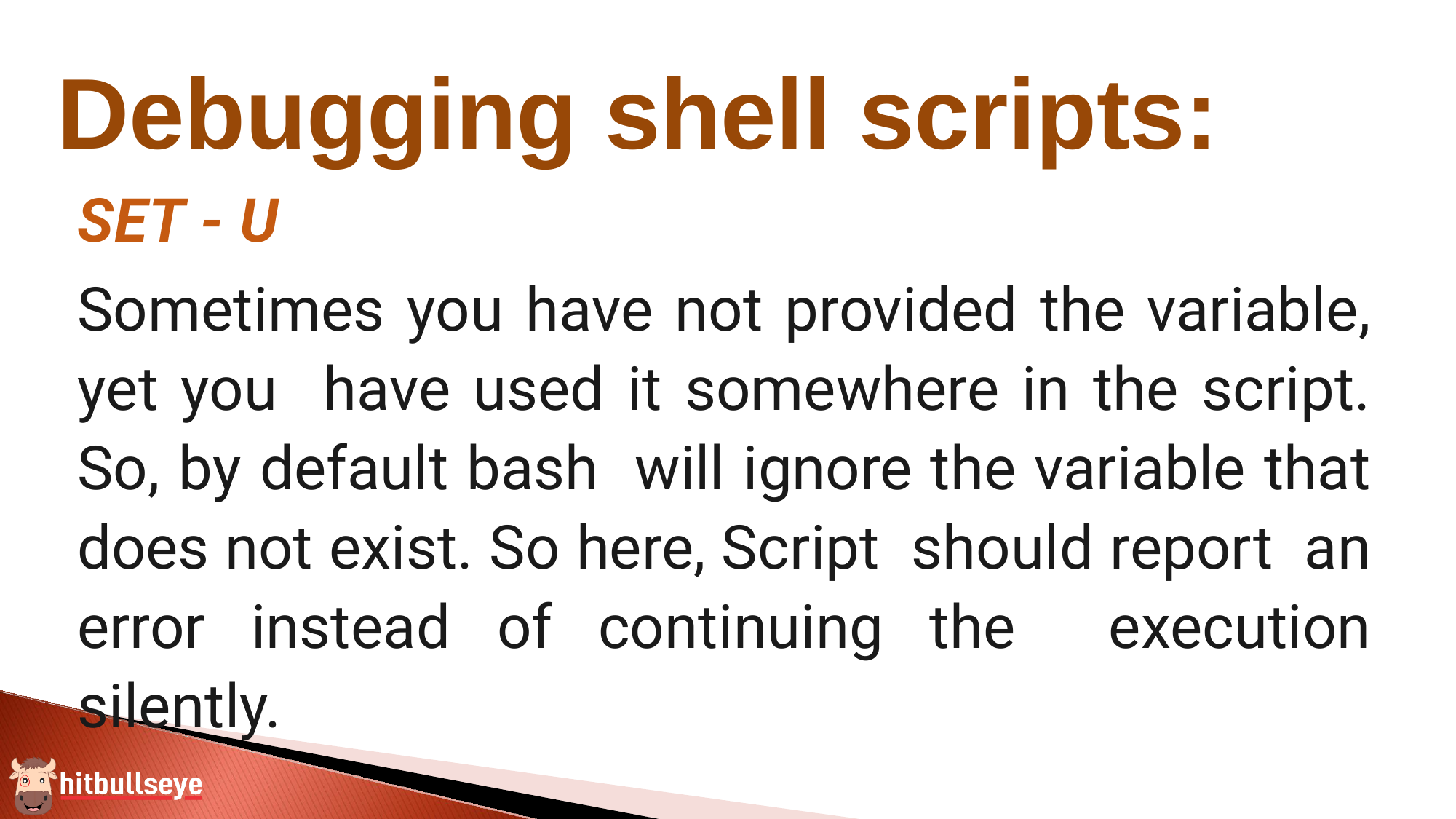

# Debugging shell scripts:
SET - U
Sometimes you have not provided the variable, yet you  have used it somewhere in the script. So, by default bash  will ignore the variable that does not exist. So here, Script  should report  an error instead of continuing the  execution silently.